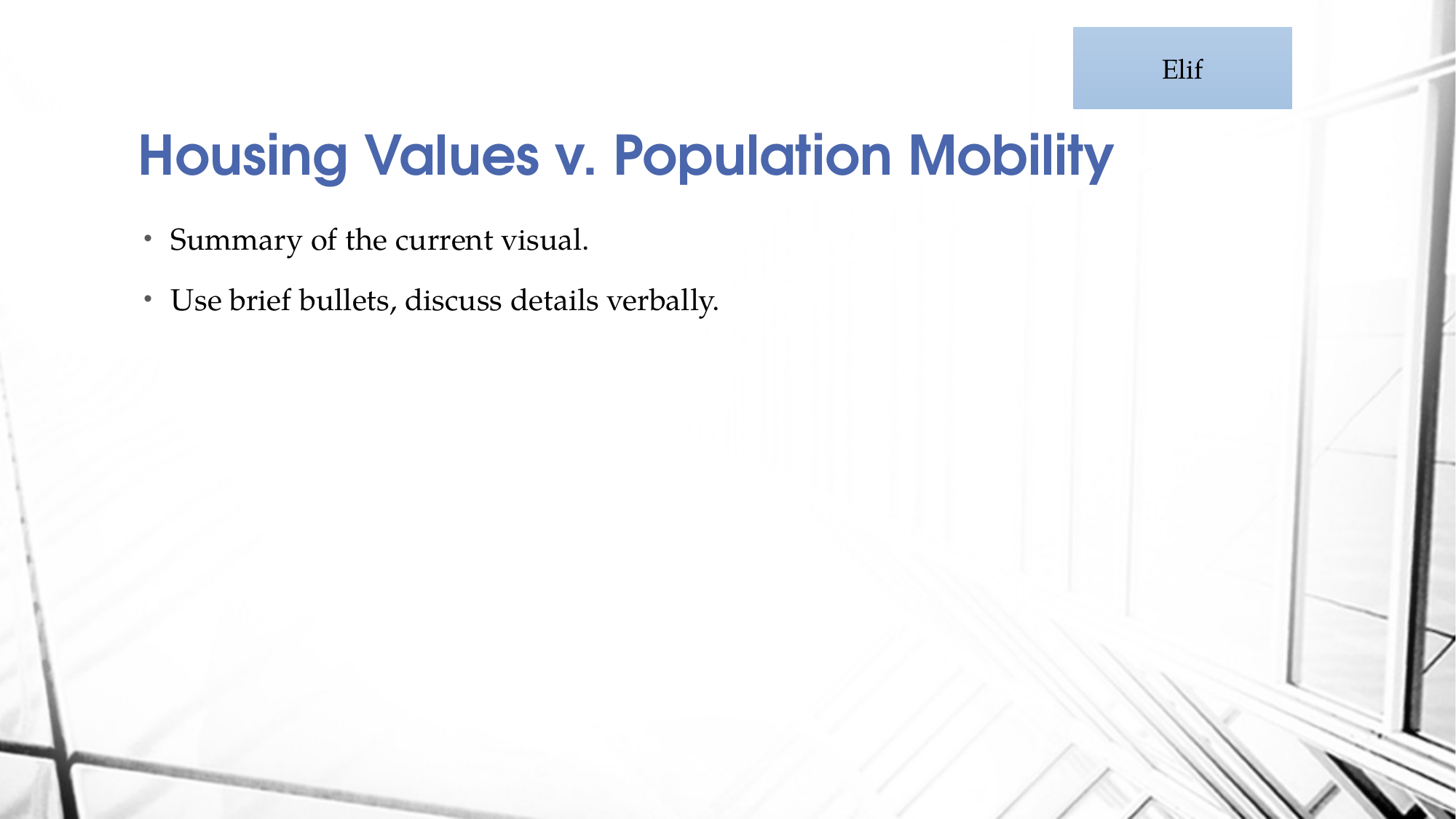

Elif
# Housing Values v. Population Mobility
Summary of the current visual.
Use brief bullets, discuss details verbally.